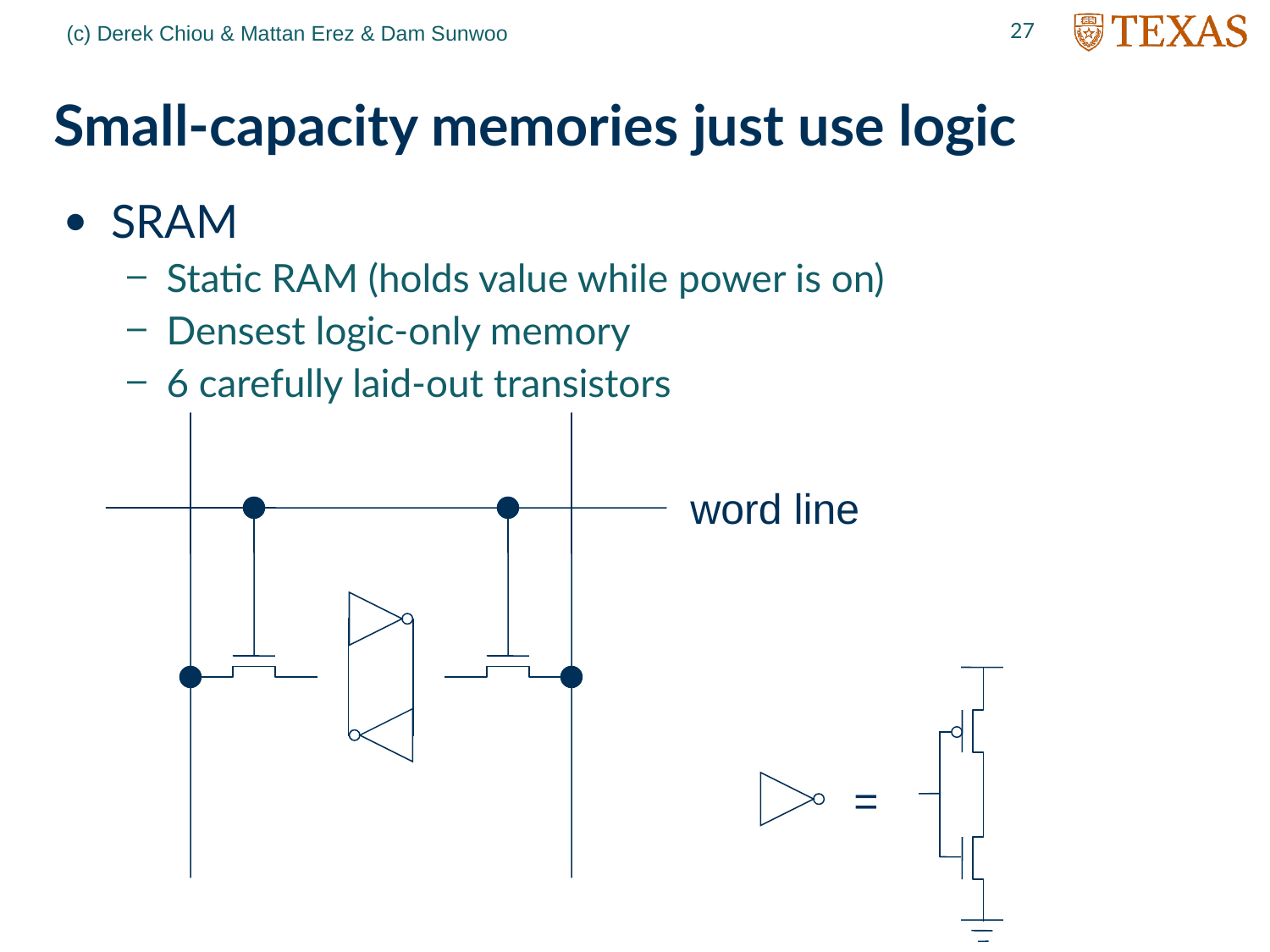

27
(c) Derek Chiou & Mattan Erez & Dam Sunwoo
# Small-capacity memories just use logic
SRAM
Static RAM (holds value while power is on)
Densest logic-only memory
6 carefully laid-out transistors

word line

=